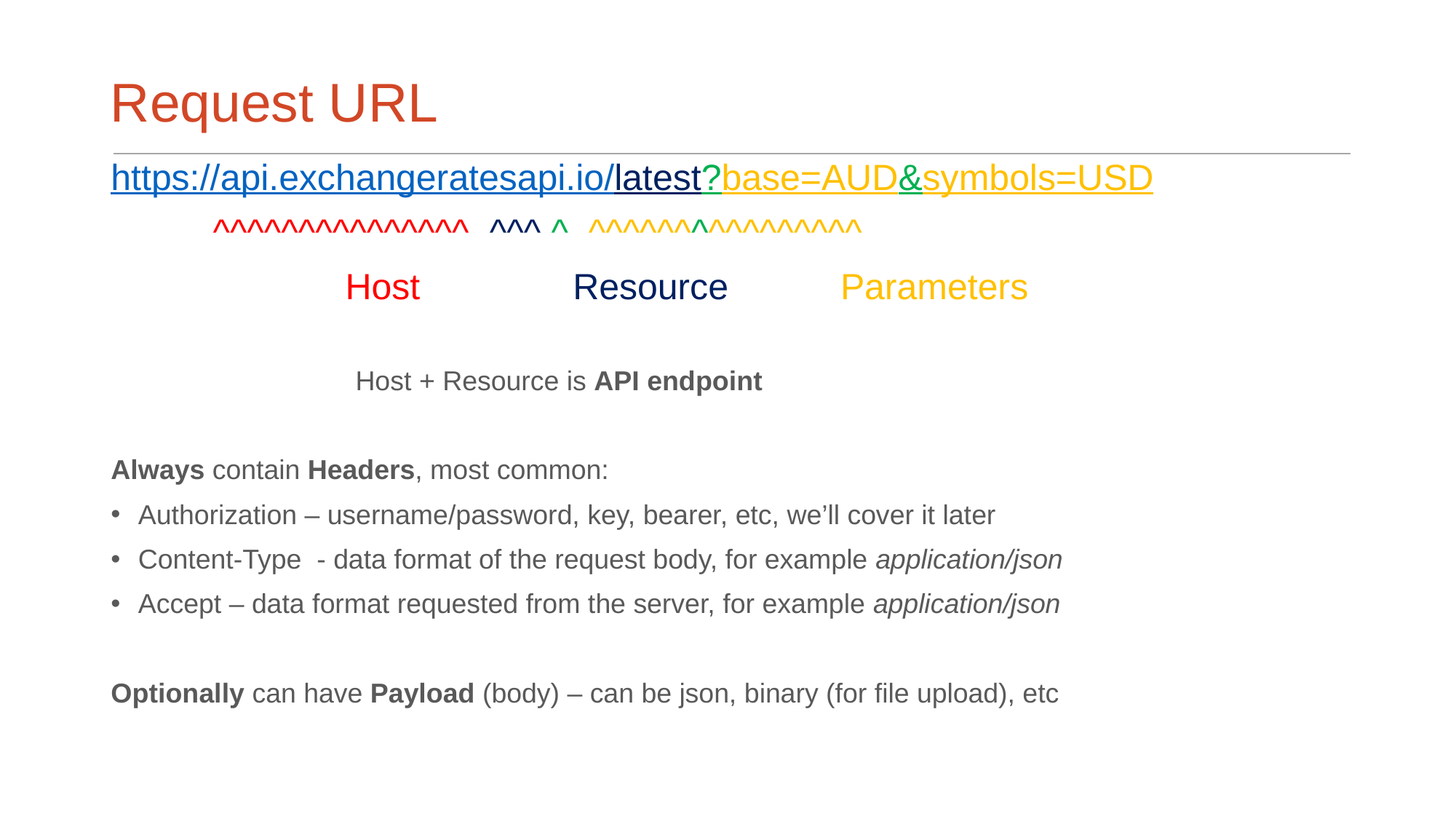

# Request URL
https://api.exchangeratesapi.io/latest?base=AUD&symbols=USD
          ^^^^^^^^^^^^^^^  ^^^ ^  ^^^^^^^^^^^^^^^^
                       Host               Resource           Parameters

                                Host + Resource is API endpoint

Always contain Headers, most common:
Authorization – username/password, key, bearer, etc, we’ll cover it later
Content-Type  - data format of the request body, for example application/json
Accept – data format requested from the server, for example application/json

Optionally can have Payload (body) – can be json, binary (for file upload), etc